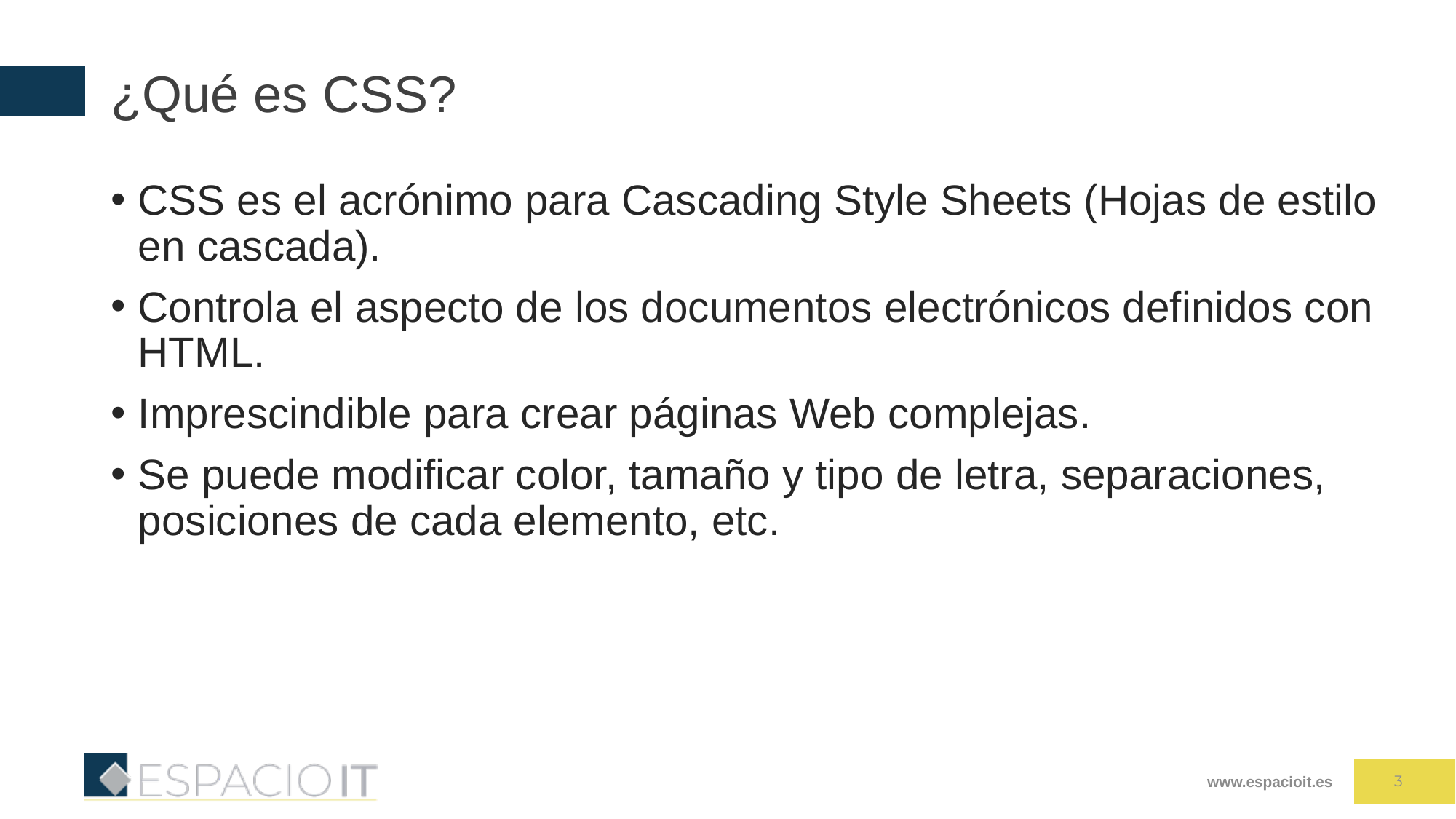

# ¿Qué es CSS?
CSS es el acrónimo para Cascading Style Sheets (Hojas de estilo en cascada).
Controla el aspecto de los documentos electrónicos definidos con HTML.
Imprescindible para crear páginas Web complejas.
Se puede modificar color, tamaño y tipo de letra, separaciones, posiciones de cada elemento, etc.

3